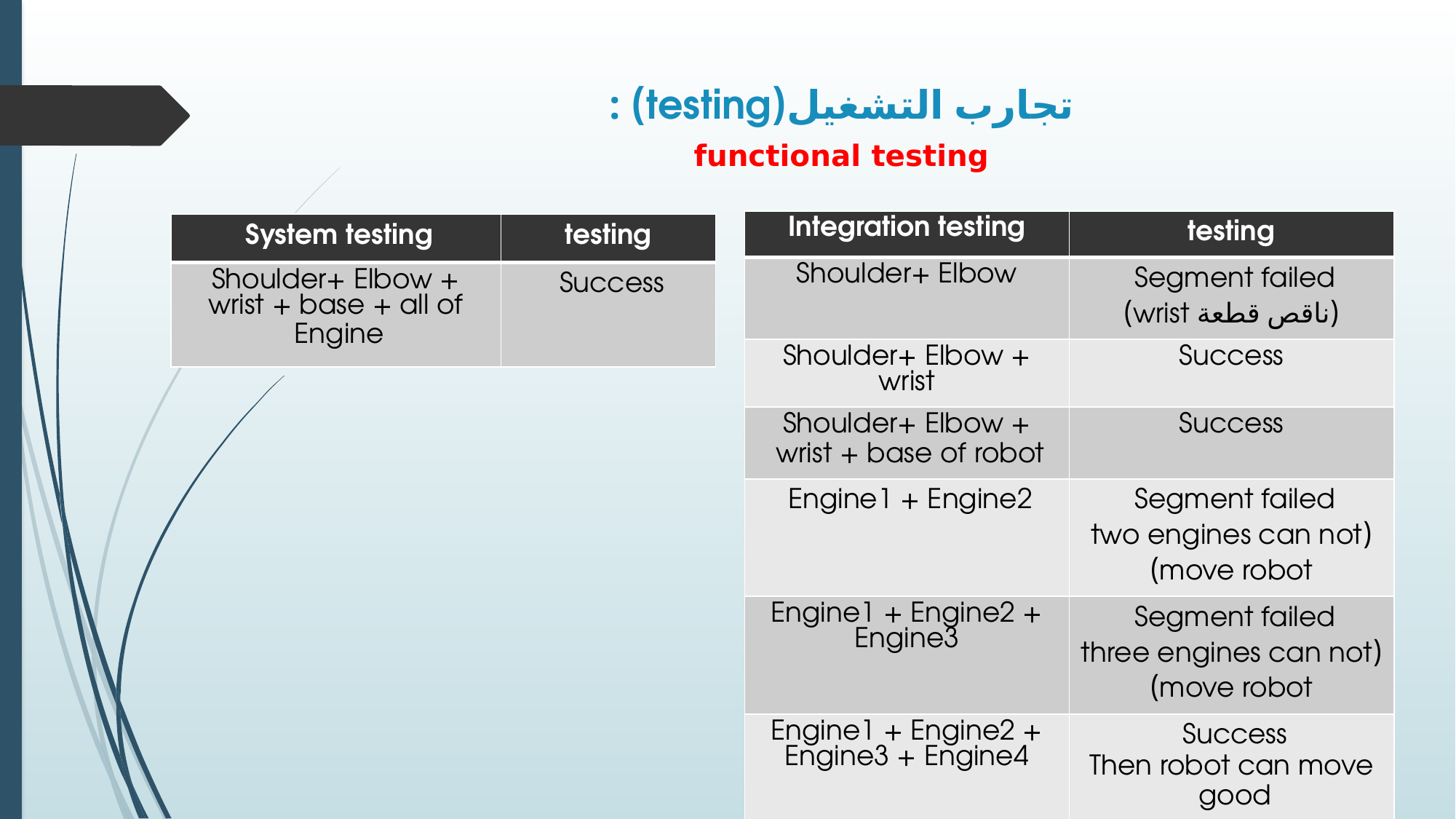

# تجارب التشغيل(testing) : functional testing
| Integration testing | testing |
| --- | --- |
| Shoulder+ Elbow | Segment failed (ناقص قطعة wrist) |
| Shoulder+ Elbow + wrist | Success |
| Shoulder+ Elbow + wrist + base of robot | Success |
| Engine1 + Engine2 | Segment failed (two engines can not move robot) |
| Engine1 + Engine2 + Engine3 | Segment failed (three engines can not move robot) |
| Engine1 + Engine2 + Engine3 + Engine4 | Success Then robot can move good |
| System testing | testing |
| --- | --- |
| Shoulder+ Elbow + wrist + base + all of Engine | Success |